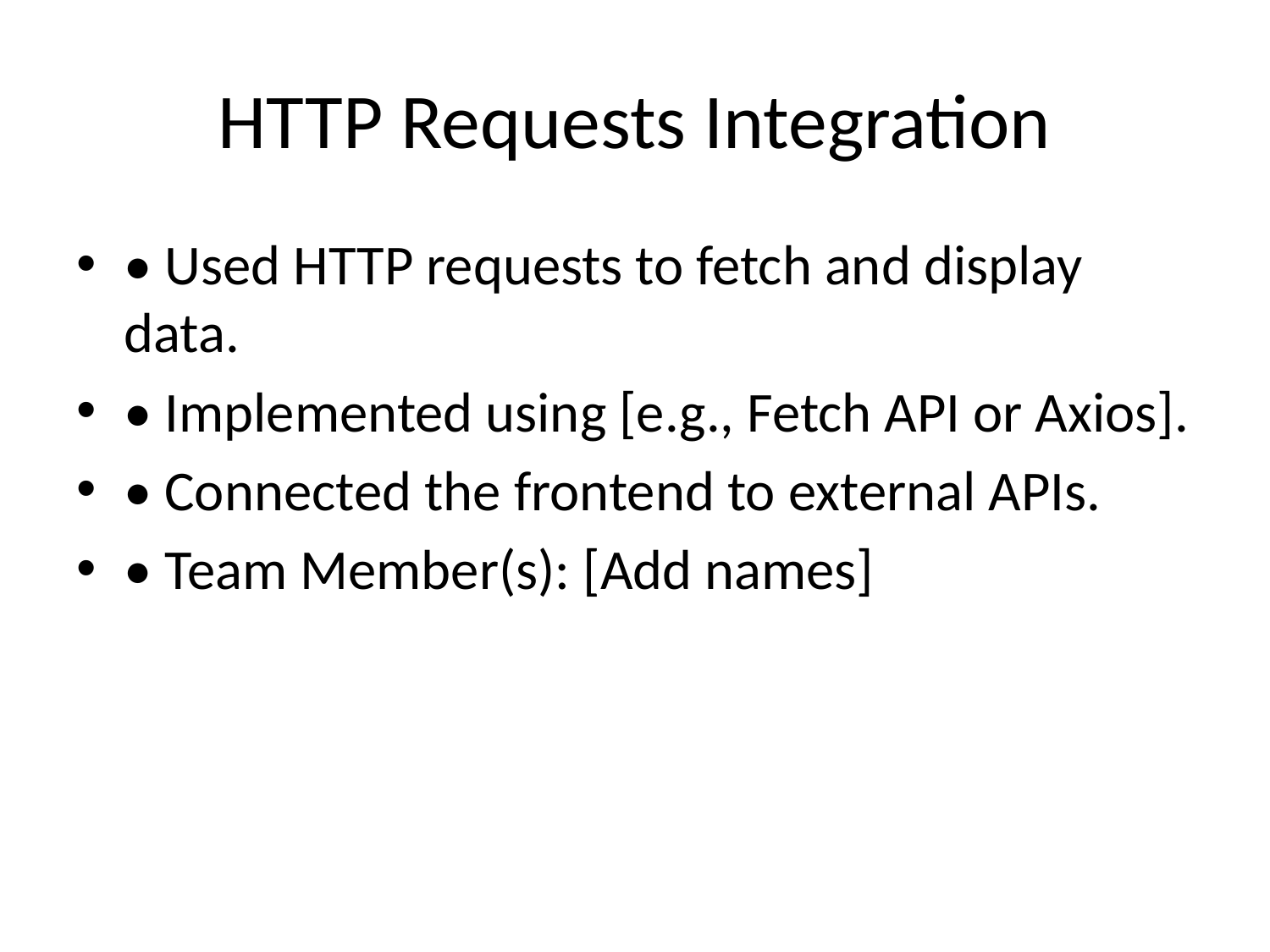

# HTTP Requests Integration
• Used HTTP requests to fetch and display data.
• Implemented using [e.g., Fetch API or Axios].
• Connected the frontend to external APIs.
• Team Member(s): [Add names]